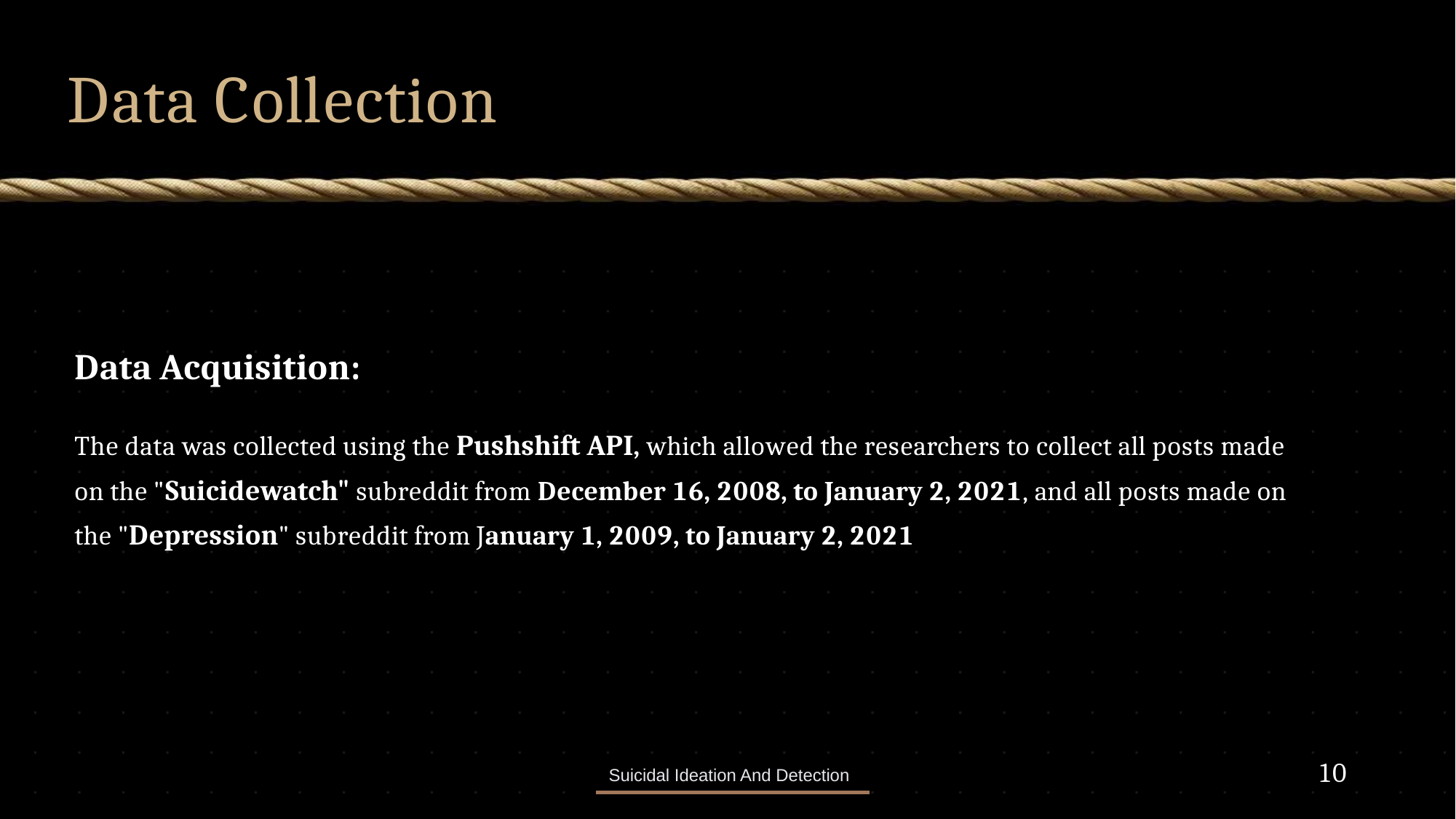

# Data Collection
Data Acquisition:
The data was collected using the Pushshift API, which allowed the researchers to collect all posts made on the "Suicidewatch" subreddit from December 16, 2008, to January 2, 2021, and all posts made on the "Depression" subreddit from January 1, 2009, to January 2, 2021
10